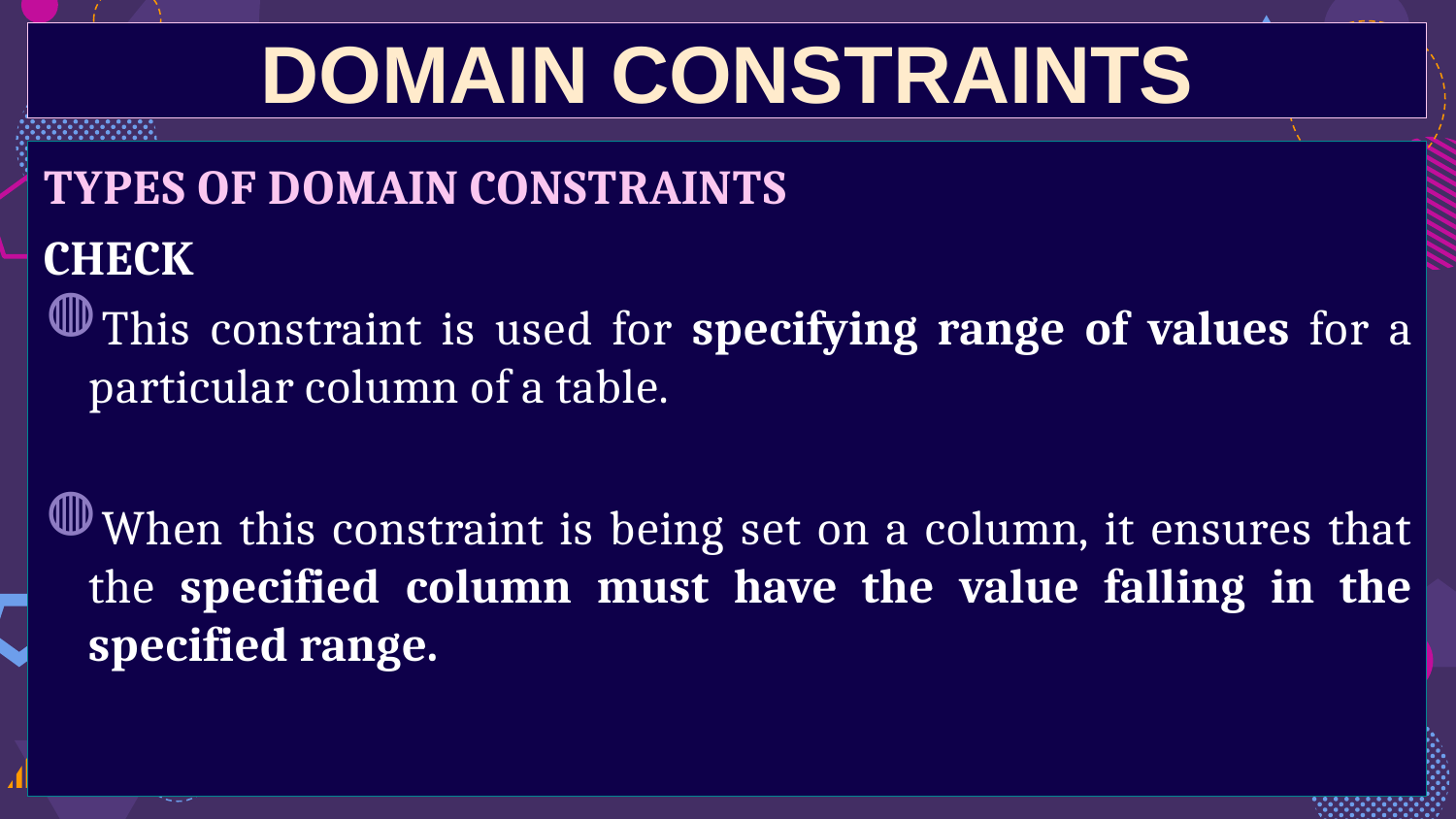

DOMAIN CONSTRAINTS
TYPES OF DOMAIN CONSTRAINTS
CHECK
This constraint is used for specifying range of values for a particular column of a table.

When this constraint is being set on a column, it ensures that the specified column must have the value falling in the specified range.